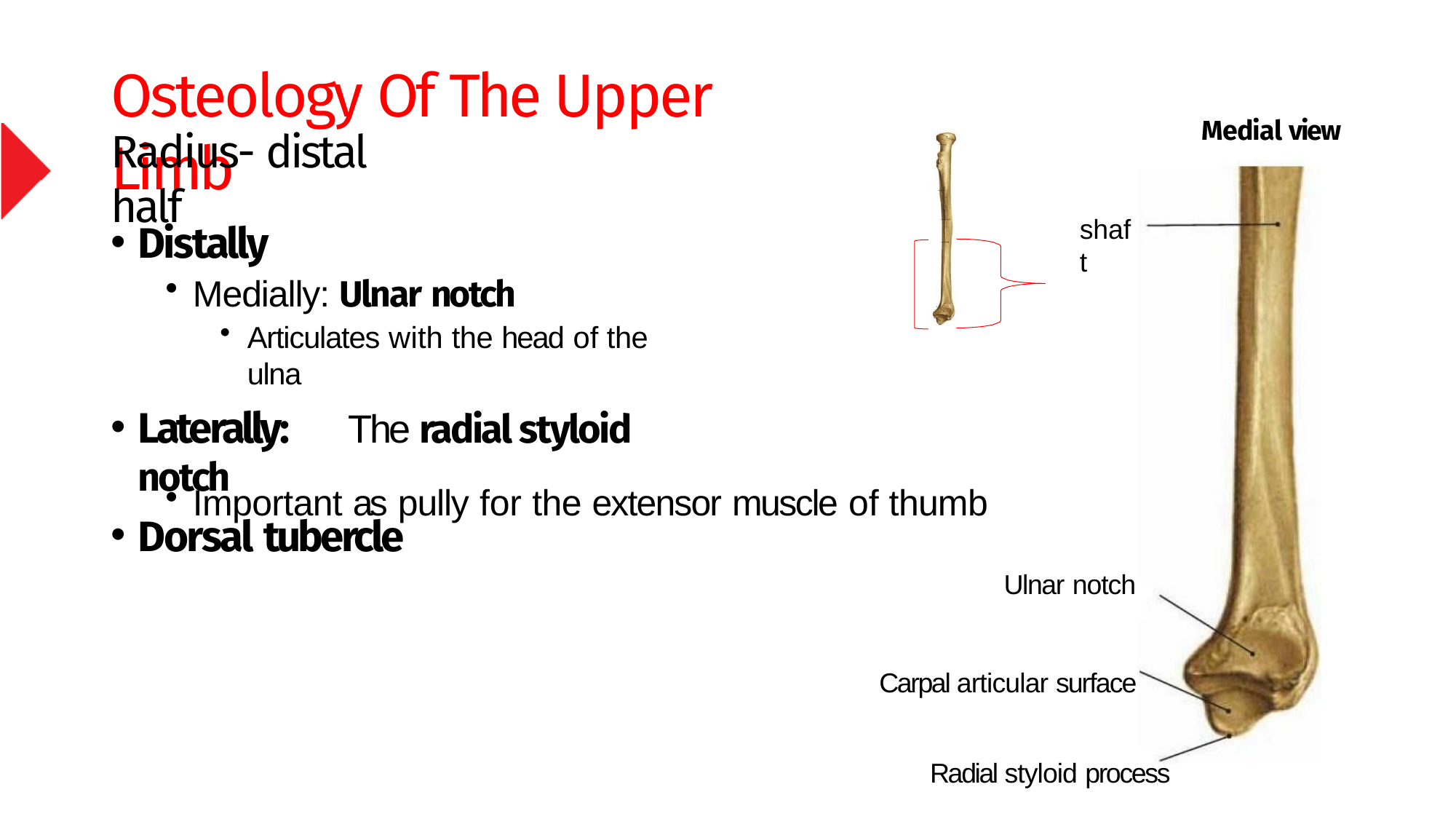

# Osteology Of The Upper Limb
Medial view
Radius- distal half

Distally
Medially: Ulnar notch
Articulates with the head of the ulna
Laterally:	The radial styloid notch
Dorsal tubercle
shaft

Important as pully for the extensor muscle of thumb

Ulnar notch
Carpal articular surface  Radial styloid process